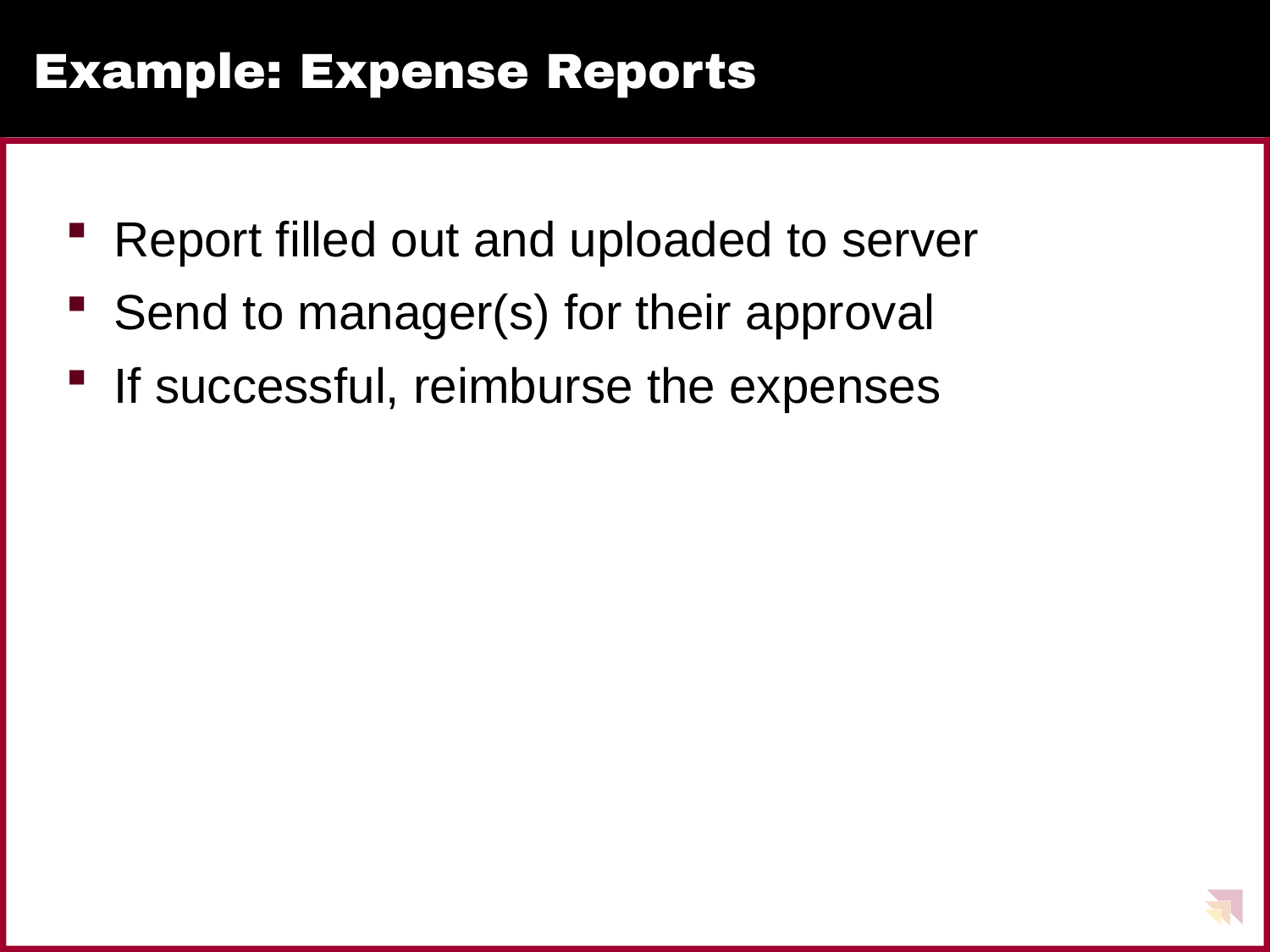

# Example: Expense Reports
Report filled out and uploaded to server
Send to manager(s) for their approval
If successful, reimburse the expenses